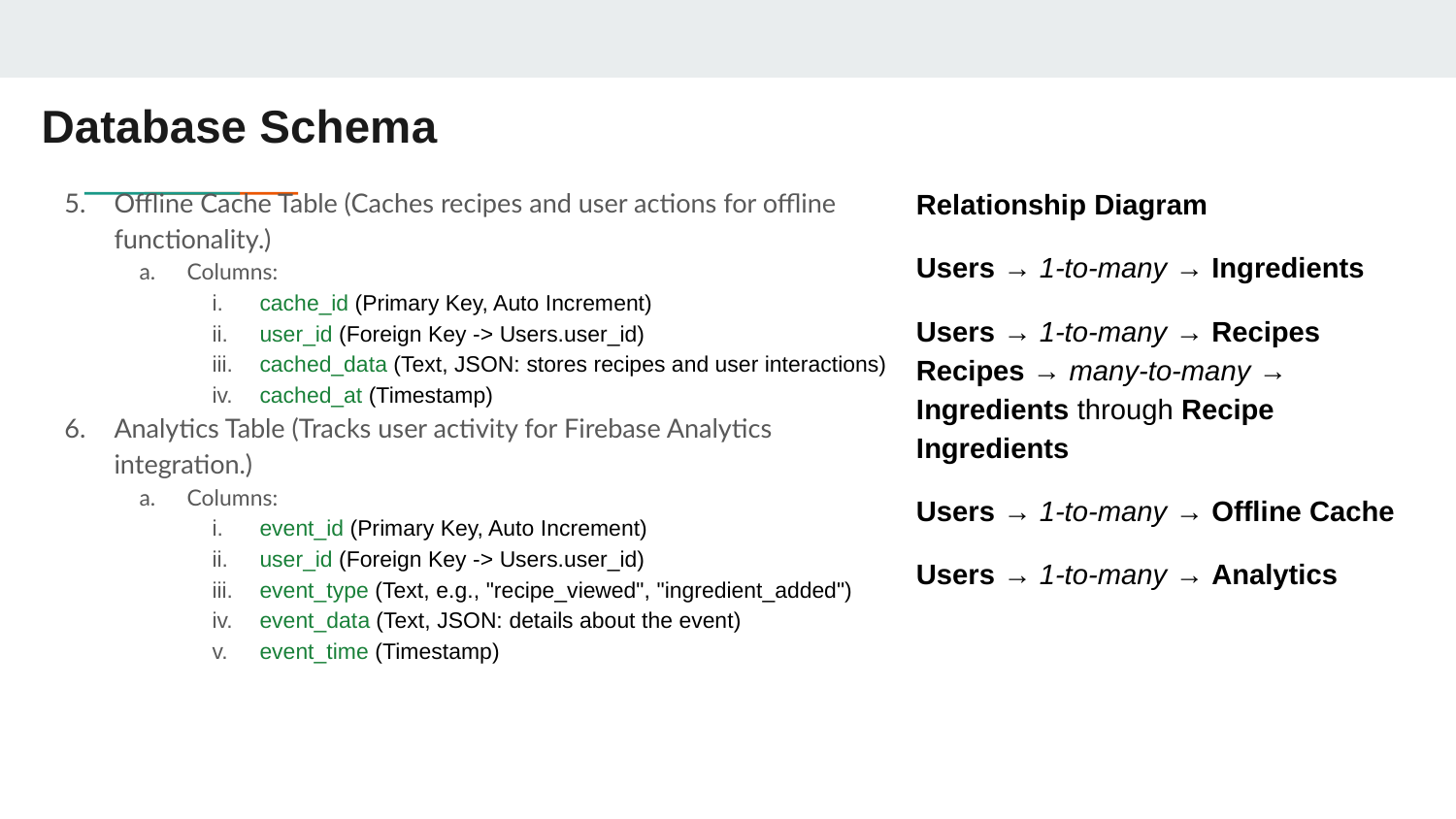

# Database Schema

Offline Cache Table (Caches recipes and user actions for offline functionality.)
Columns:
cache_id (Primary Key, Auto Increment)
user_id (Foreign Key -> Users.user_id)
cached_data (Text, JSON: stores recipes and user interactions)
cached_at (Timestamp)
Analytics Table (Tracks user activity for Firebase Analytics integration.)
Columns:
event_id (Primary Key, Auto Increment)
user_id (Foreign Key -> Users.user_id)
event_type (Text, e.g., "recipe_viewed", "ingredient_added")
event_data (Text, JSON: details about the event)
event_time (Timestamp)

Relationship Diagram
Users → 1-to-many → Ingredients
Users → 1-to-many → Recipes
Recipes → many-to-many → Ingredients through Recipe Ingredients
Users → 1-to-many → Offline Cache
Users → 1-to-many → Analytics